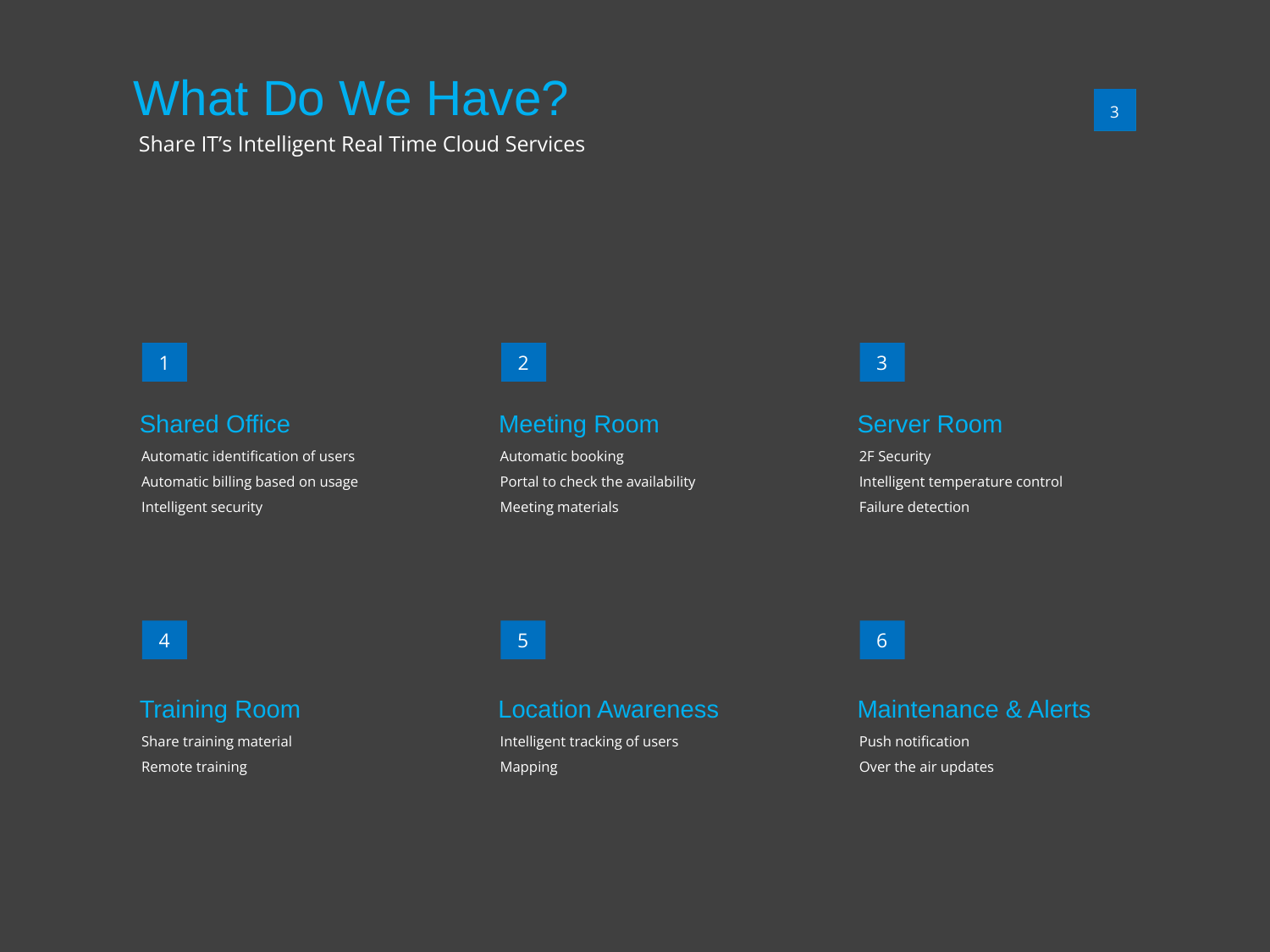

What Do We Have?

3
01
Share IT’s Intelligent Real Time Cloud Services

1
Shared Office
Automatic identification of users
Automatic billing based on usage
Intelligent security

2
Meeting Room
Automatic booking
Portal to check the availability
Meeting materials

3
Server Room
2F Security
Intelligent temperature control
Failure detection

4
Training Room
Share training material
Remote training

5
Location Awareness
Intelligent tracking of users
Mapping

6
Maintenance & Alerts
Push notification
Over the air updates